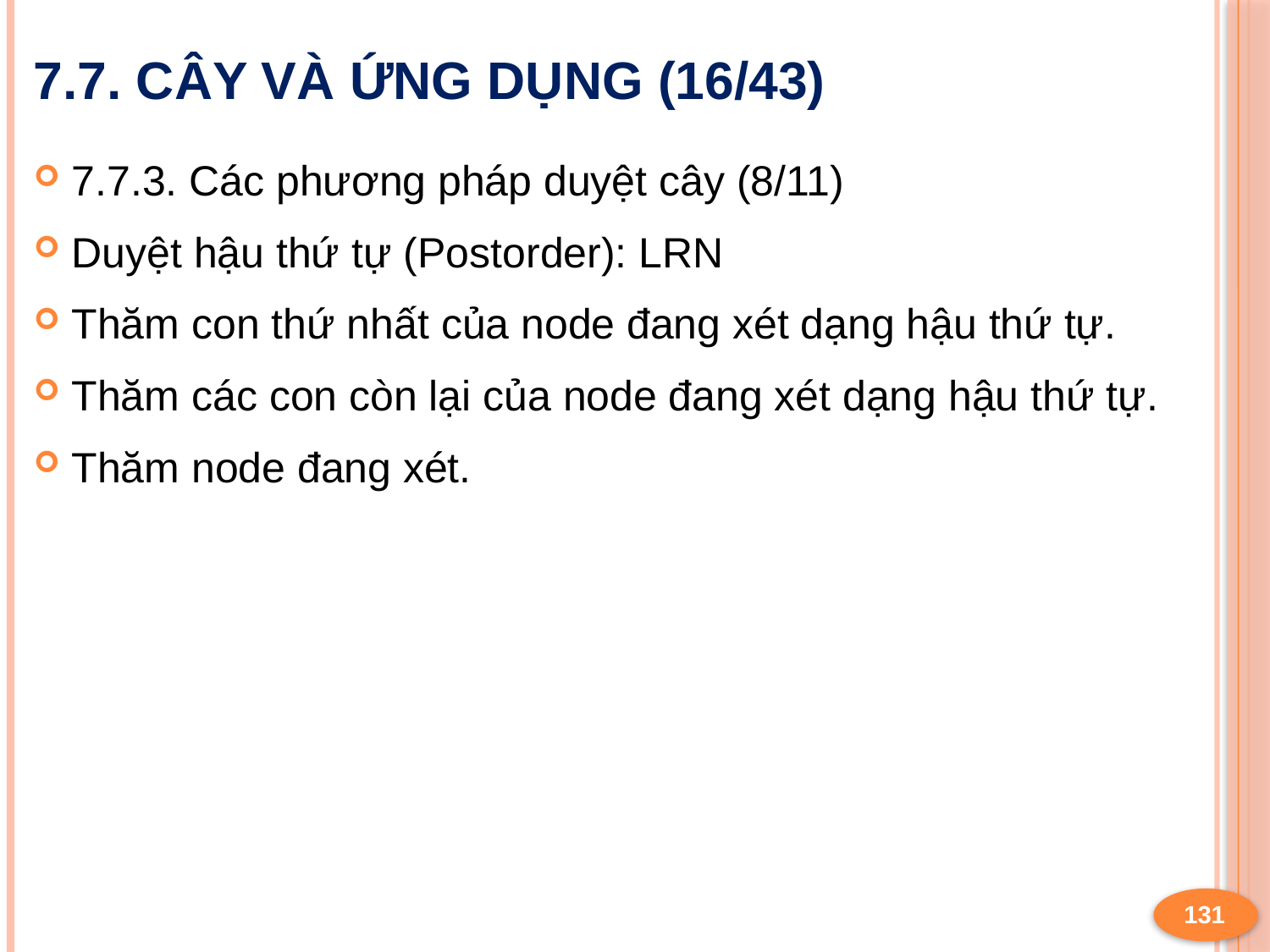

# 7.7. Cây và ứng dụng (16/43)
7.7.3. Các phương pháp duyệt cây (8/11)
Duyệt hậu thứ tự (Postorder): LRN
Thăm con thứ nhất của node đang xét dạng hậu thứ tự.
Thăm các con còn lại của node đang xét dạng hậu thứ tự.
Thăm node đang xét.
131